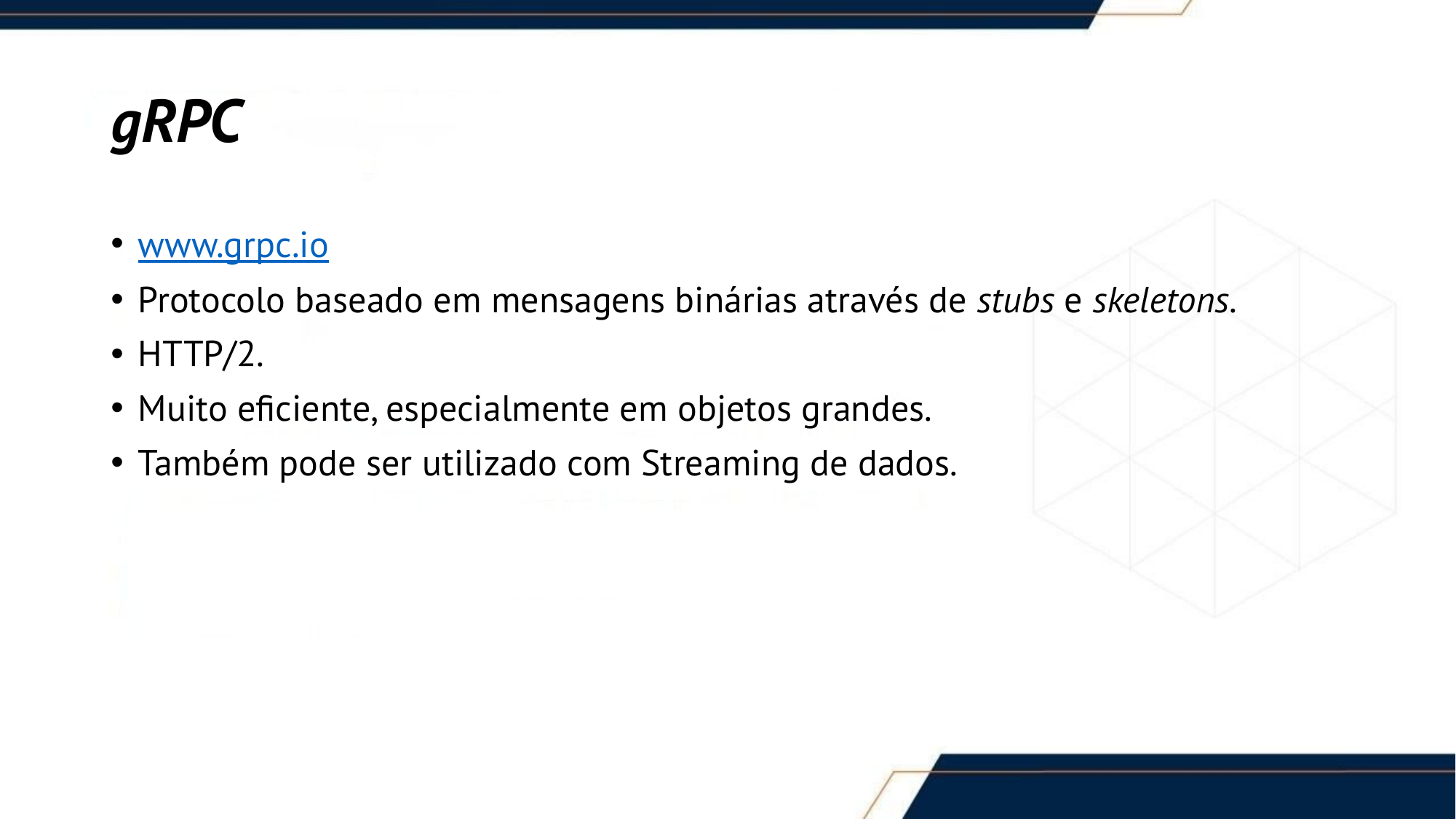

# gRPC
www.grpc.io
Protocolo baseado em mensagens binárias através de stubs e skeletons.
HTTP/2.
Muito eficiente, especialmente em objetos grandes.
Também pode ser utilizado com Streaming de dados.